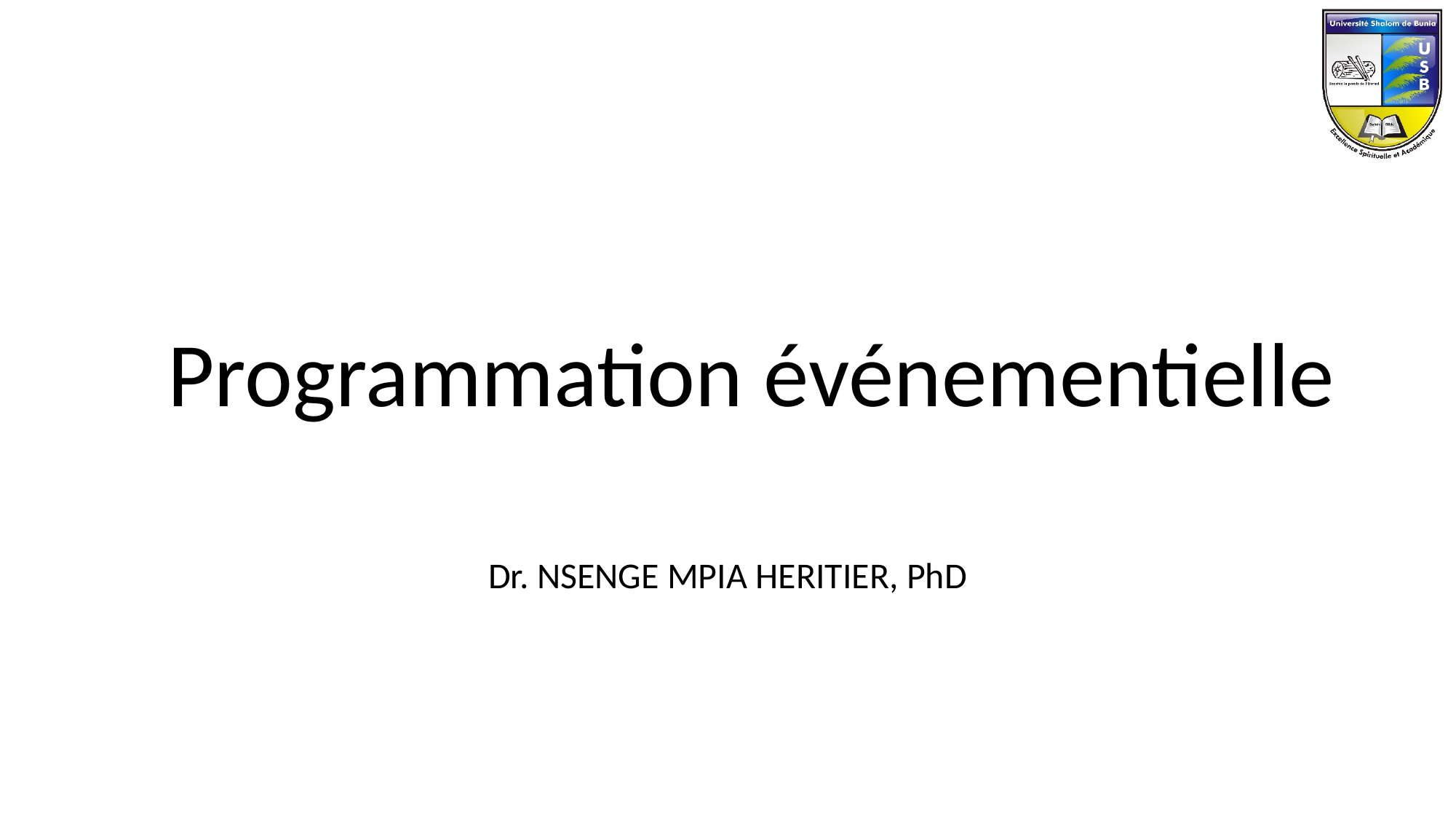

# Programmation événementielle
Dr. NSENGE MPIA HERITIER, PhD